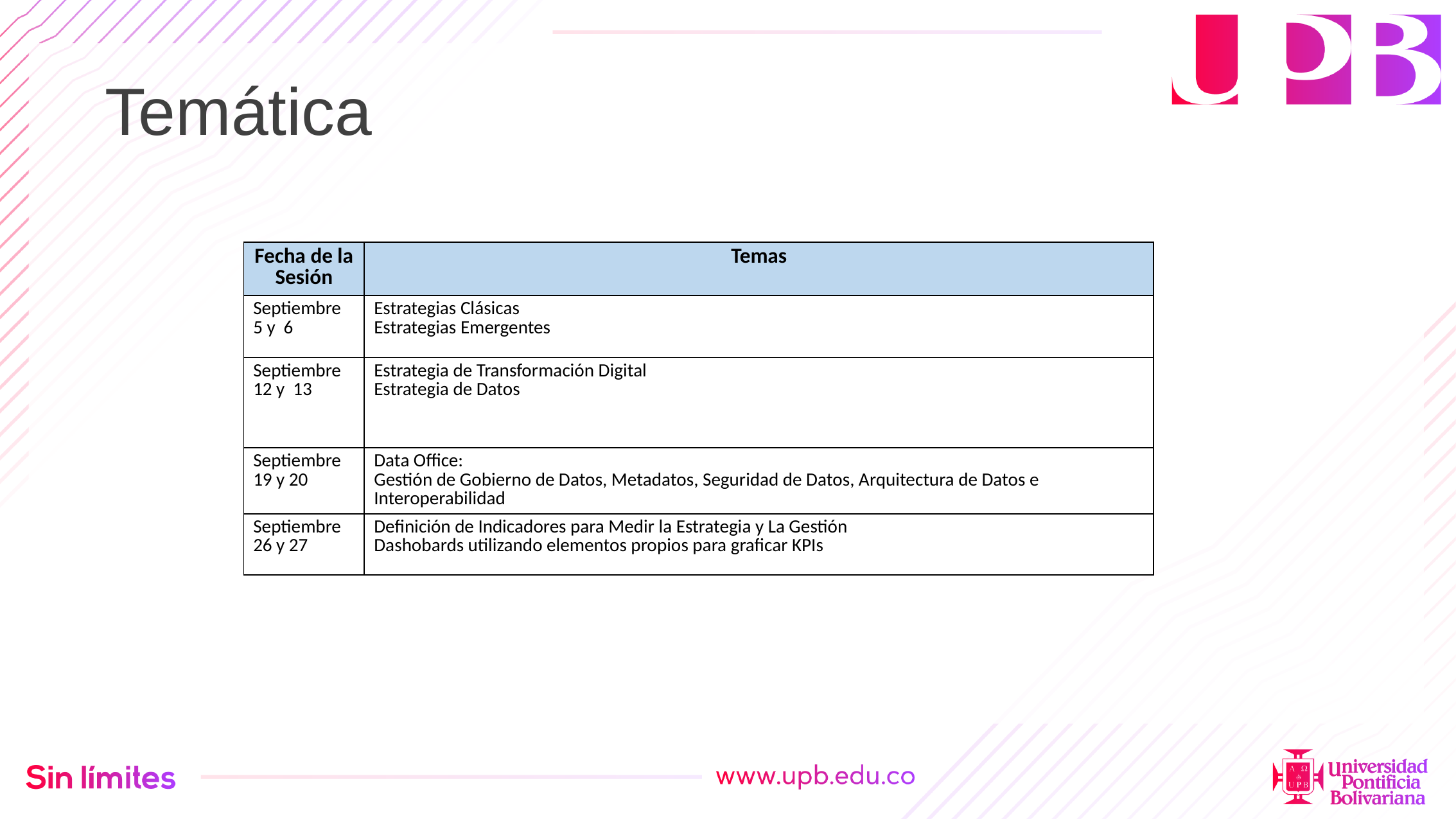

# Temática
| Fecha de la Sesión | Temas |
| --- | --- |
| Septiembre 5 y 6 | Estrategias Clásicas Estrategias Emergentes |
| Septiembre 12 y 13 | Estrategia de Transformación Digital Estrategia de Datos |
| Septiembre 19 y 20 | Data Office: Gestión de Gobierno de Datos, Metadatos, Seguridad de Datos, Arquitectura de Datos e Interoperabilidad |
| Septiembre 26 y 27 | Definición de Indicadores para Medir la Estrategia y La Gestión Dashobards utilizando elementos propios para graficar KPIs |